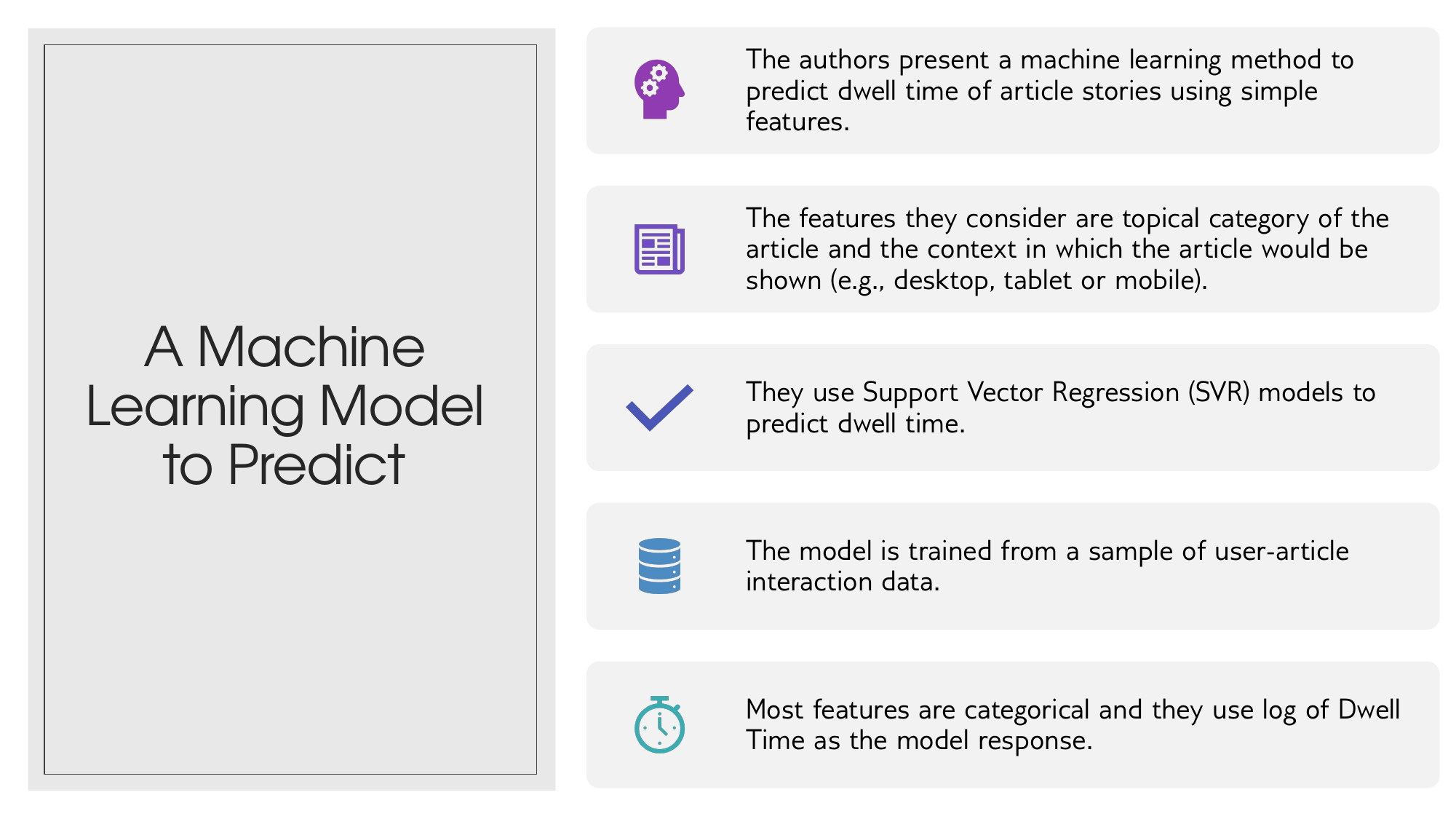

The authors present a machine learning method to predict dwell time of article stories using simple features.
The features they consider are topical category of the article and the context in which the article would be shown (e.g., desktop, tablet or mobile).
They use Support Vector Regression (SVR) models to predict dwell time.
The model is trained from a sample of user-article interaction data.
Most features are categorical and they use log of Dwell Time as the model response.

# A Machine Learning Model to Predict